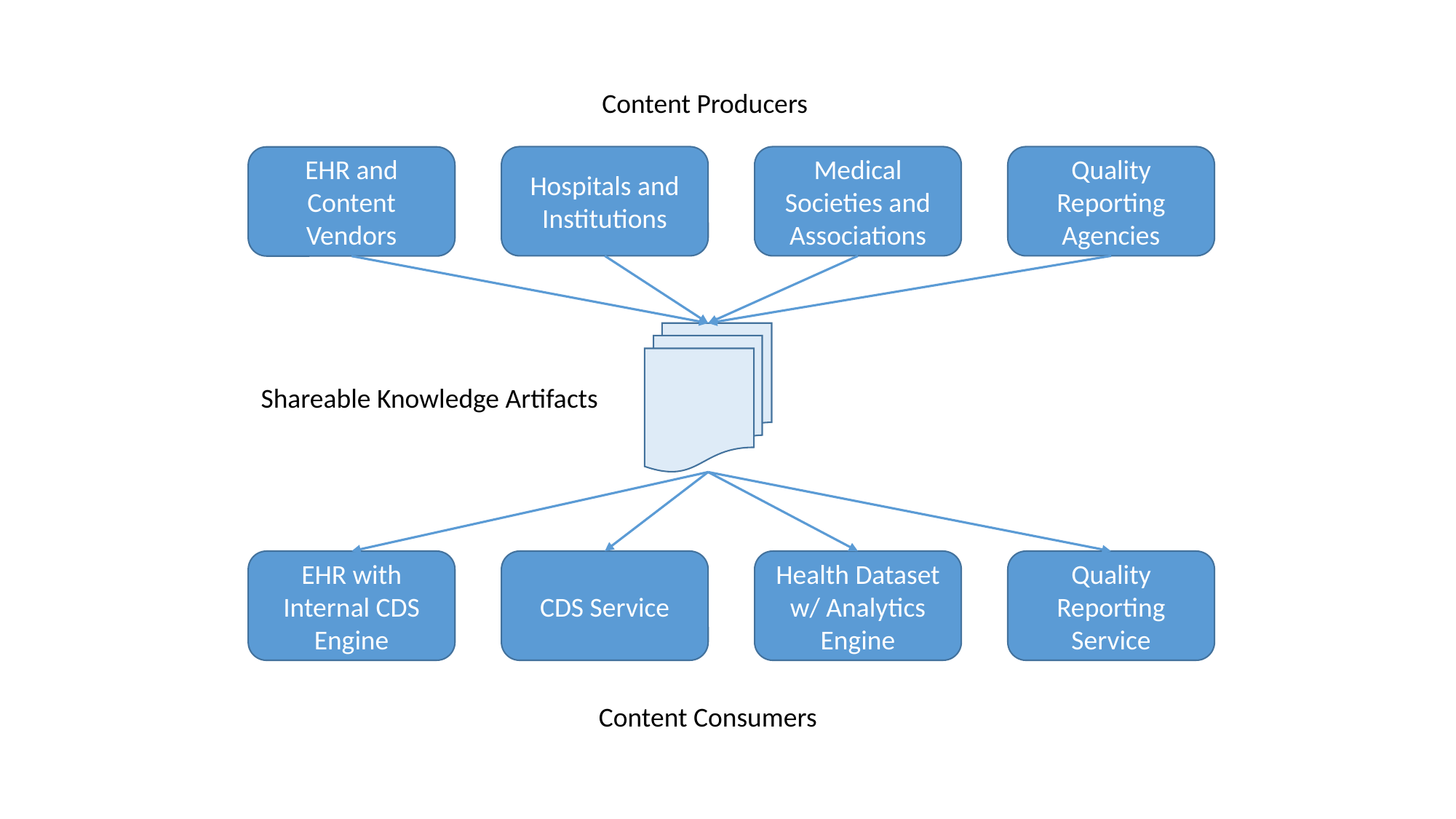

Content Producers
Hospitals and Institutions
Medical Societies and Associations
Quality Reporting Agencies
EHR and Content Vendors

Shareable Knowledge Artifacts
EHR with Internal CDS Engine
CDS Service
Health Dataset w/ Analytics Engine
Quality Reporting Service
Content Consumers